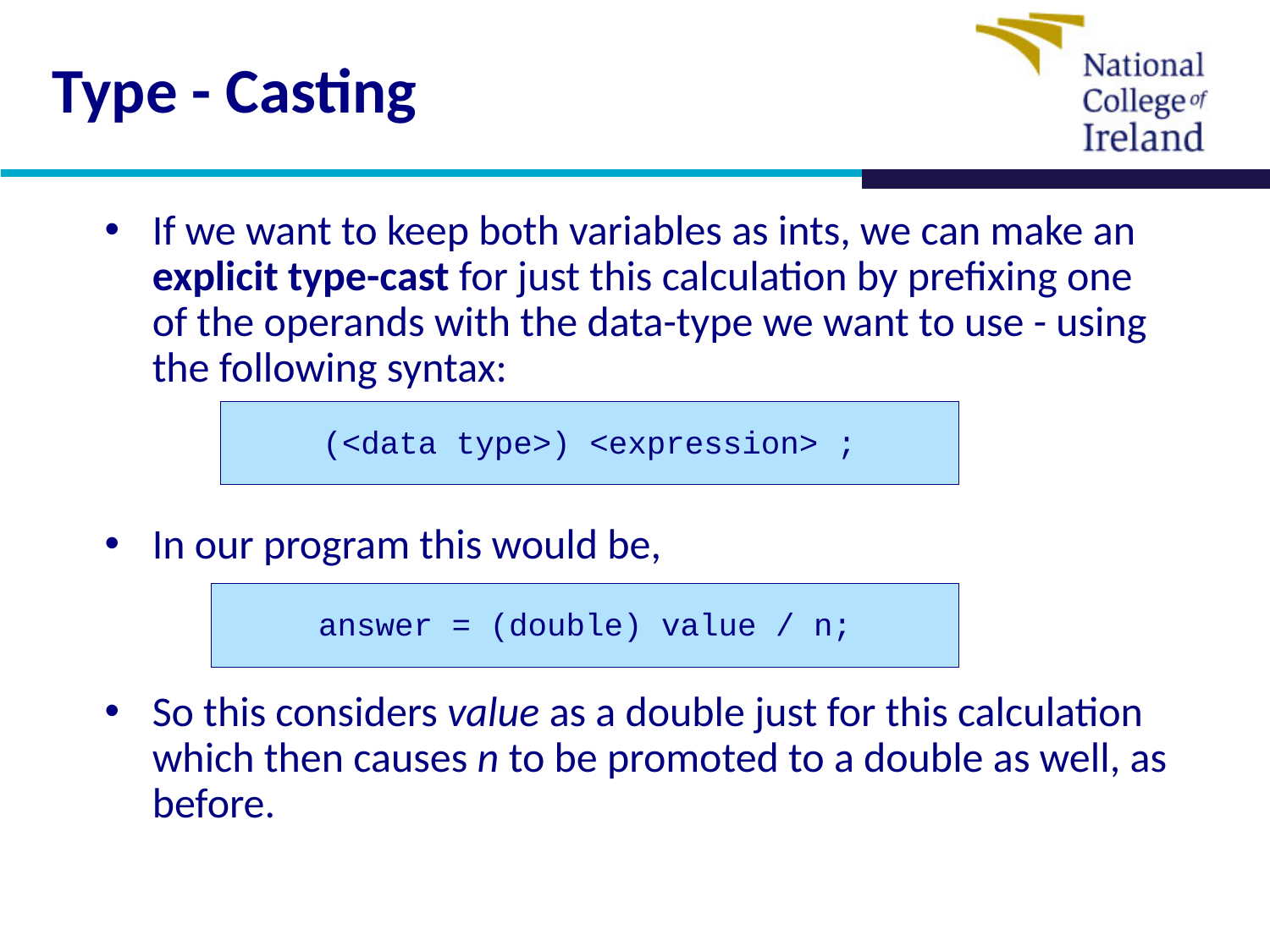

# Type - Casting
If we want to keep both variables as ints, we can make an explicit type-cast for just this calculation by prefixing one of the operands with the data-type we want to use - using the following syntax:

In our program this would be,

So this considers value as a double just for this calculation which then causes n to be promoted to a double as well, as before.

(<data type>) <expression> ;
answer = (double) value / n;